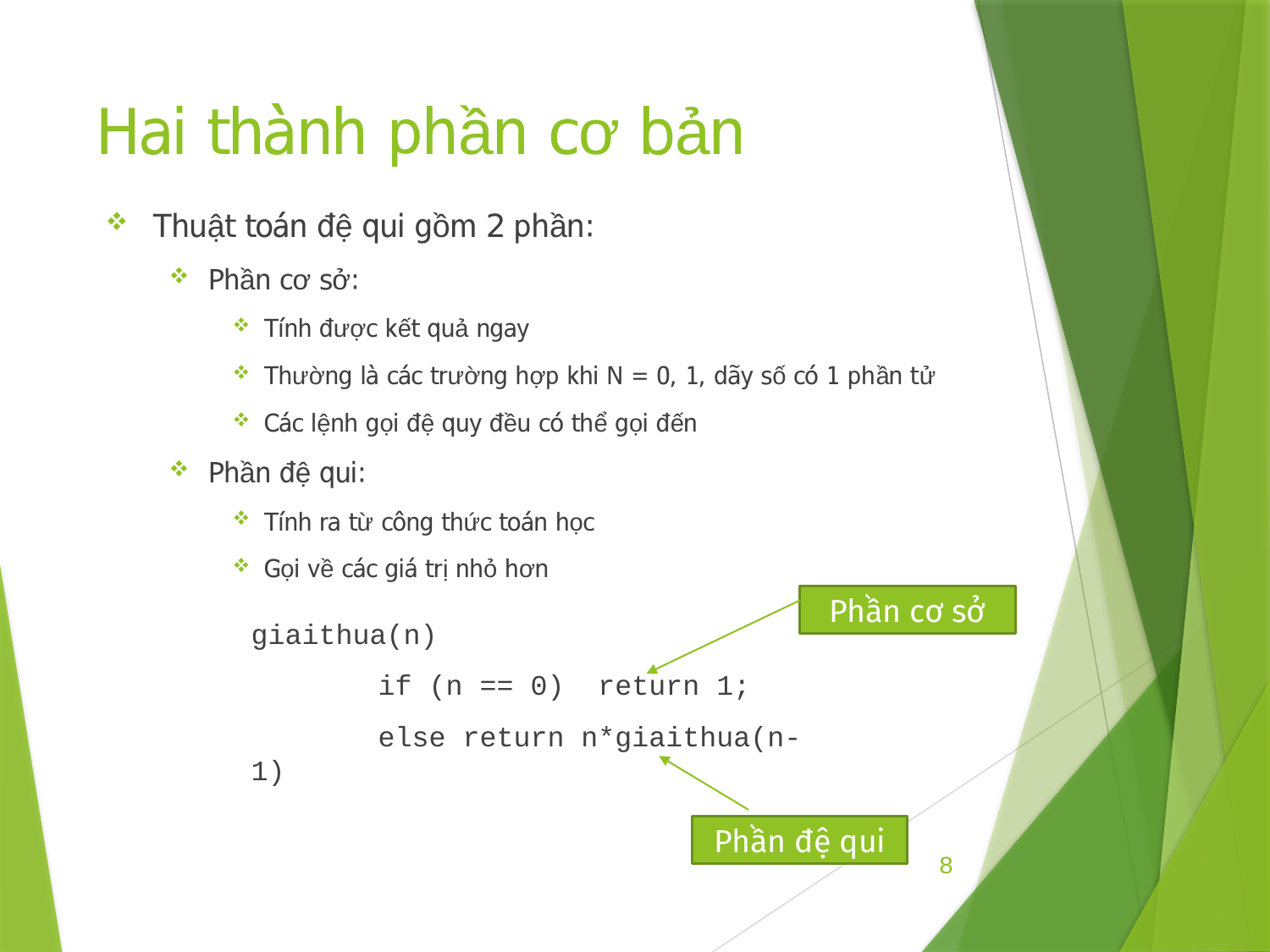

# Hai thành phần cơ bản
Thuật toán đệ qui gồm 2 phần:
Phần cơ sở:
Tính được kết quả ngay
Thường là các trường hợp khi N = 0, 1, dãy số có 1 phần tử
Các lệnh gọi đệ quy đều có thể gọi đến
Phần đệ qui:
Tính ra từ công thức toán học
Gọi về các giá trị nhỏ hơn

Phần cơ sở
giaithua(n)
	if (n == 0)  return 1;
	else return n*giaithua(n-1)
Phần đệ qui
8